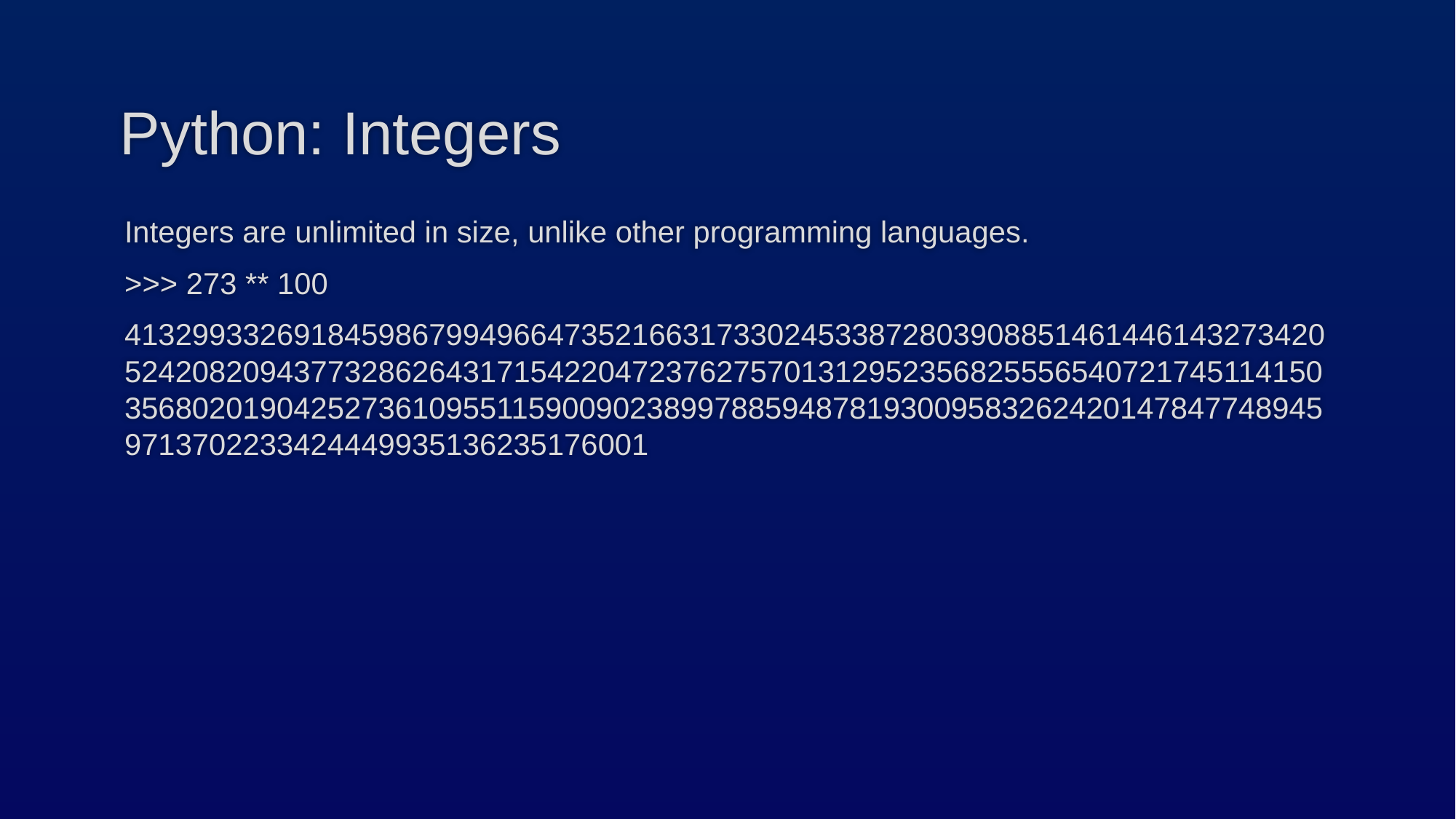

# Python: Integers
Integers are unlimited in size, unlike other programming languages.
>>> 273 ** 100
4132993326918459867994966473521663173302453387280390885146144614327342052420820943773286264317154220472376275701312952356825556540721745114150356802019042527361095511590090238997885948781930095832624201478477489459713702233424449935136235176001